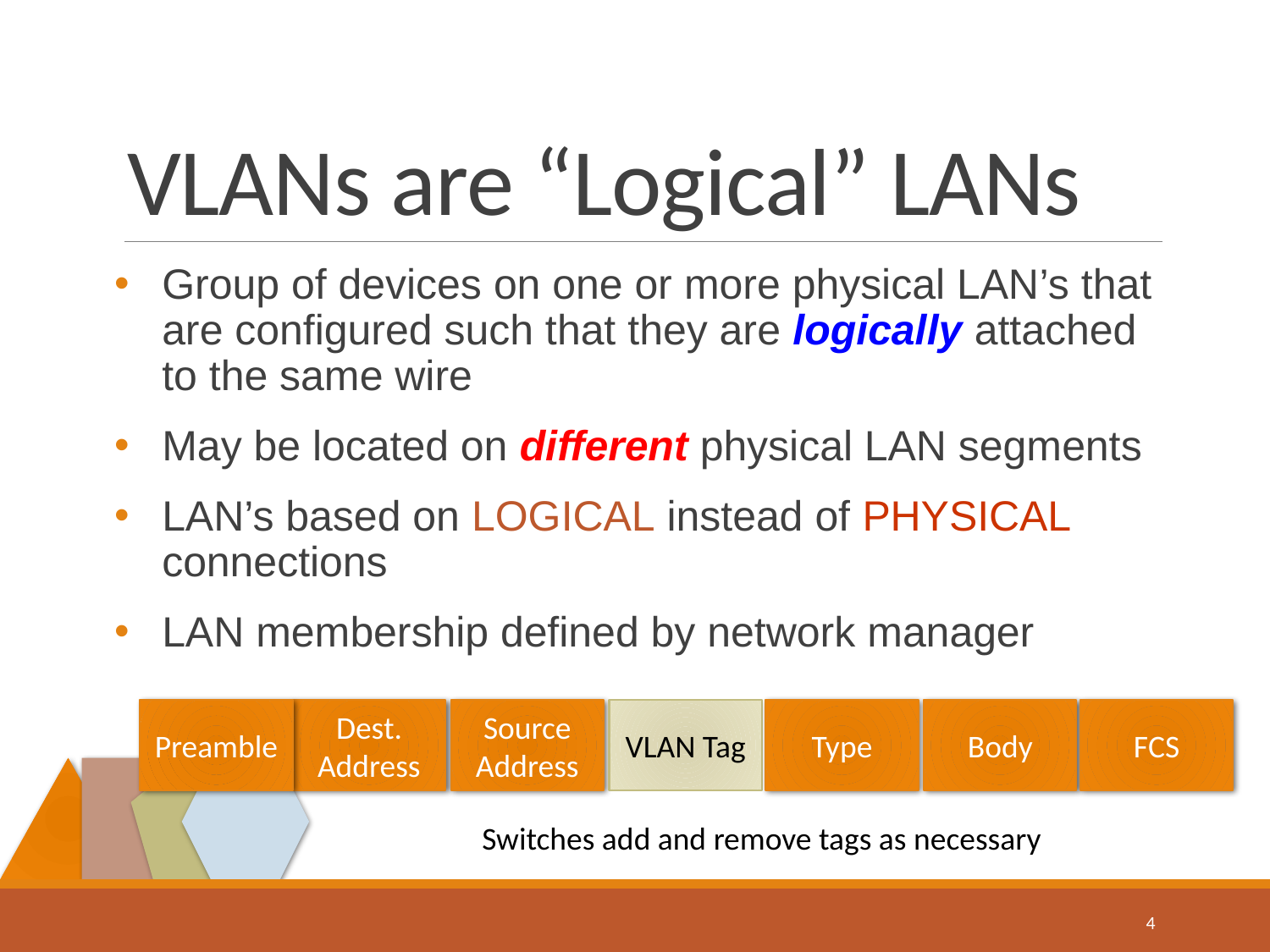

# VLANs are “Logical” LANs
Group of devices on one or more physical LAN’s that are configured such that they are logically attached to the same wire
May be located on different physical LAN segments
LAN’s based on LOGICAL instead of PHYSICAL connections
LAN membership defined by network manager
Preamble
Dest.
Address
Source
Address
VLAN Tag
Type
Body
FCS
Switches add and remove tags as necessary
4